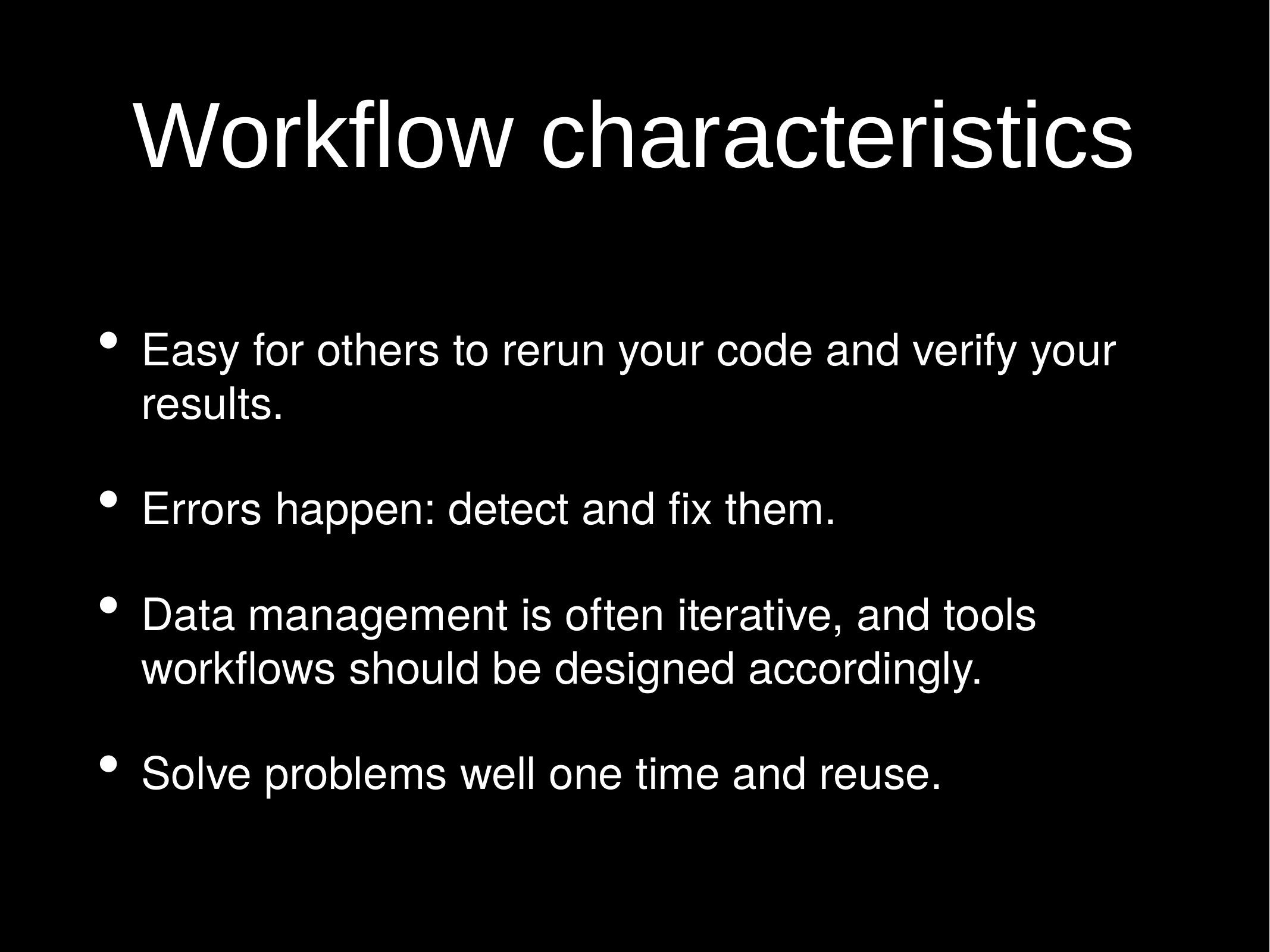

# Workflow characteristics
Easy for others to rerun your code and verify your results.
Errors happen: detect and fix them.
Data management is often iterative, and tools workflows should be designed accordingly.
Solve problems well one time and reuse.